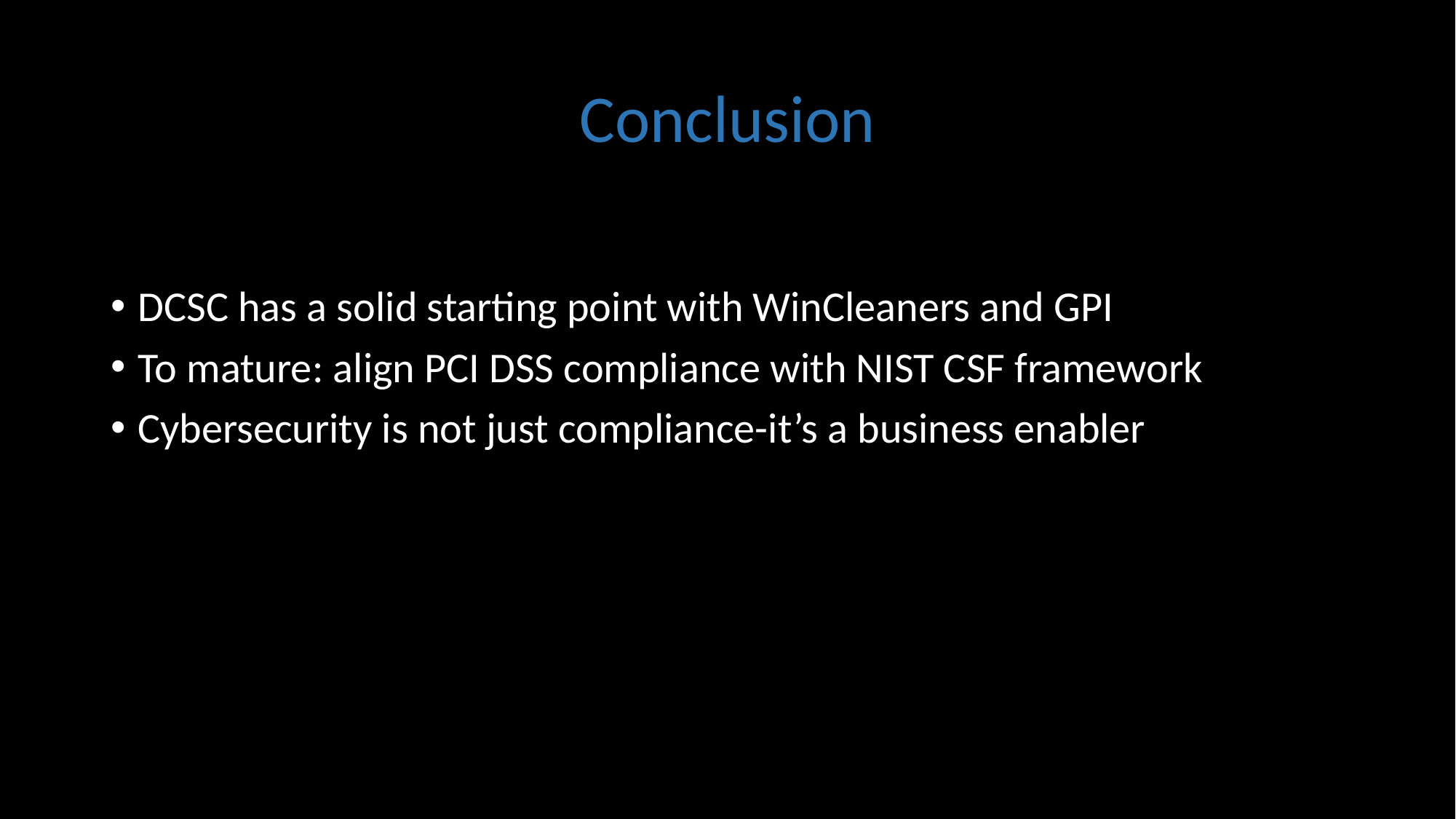

# Conclusion

DCSC has a solid starting point with WinCleaners and GPI
To mature: align PCI DSS compliance with NIST CSF framework
Cybersecurity is not just compliance-it’s a business enabler